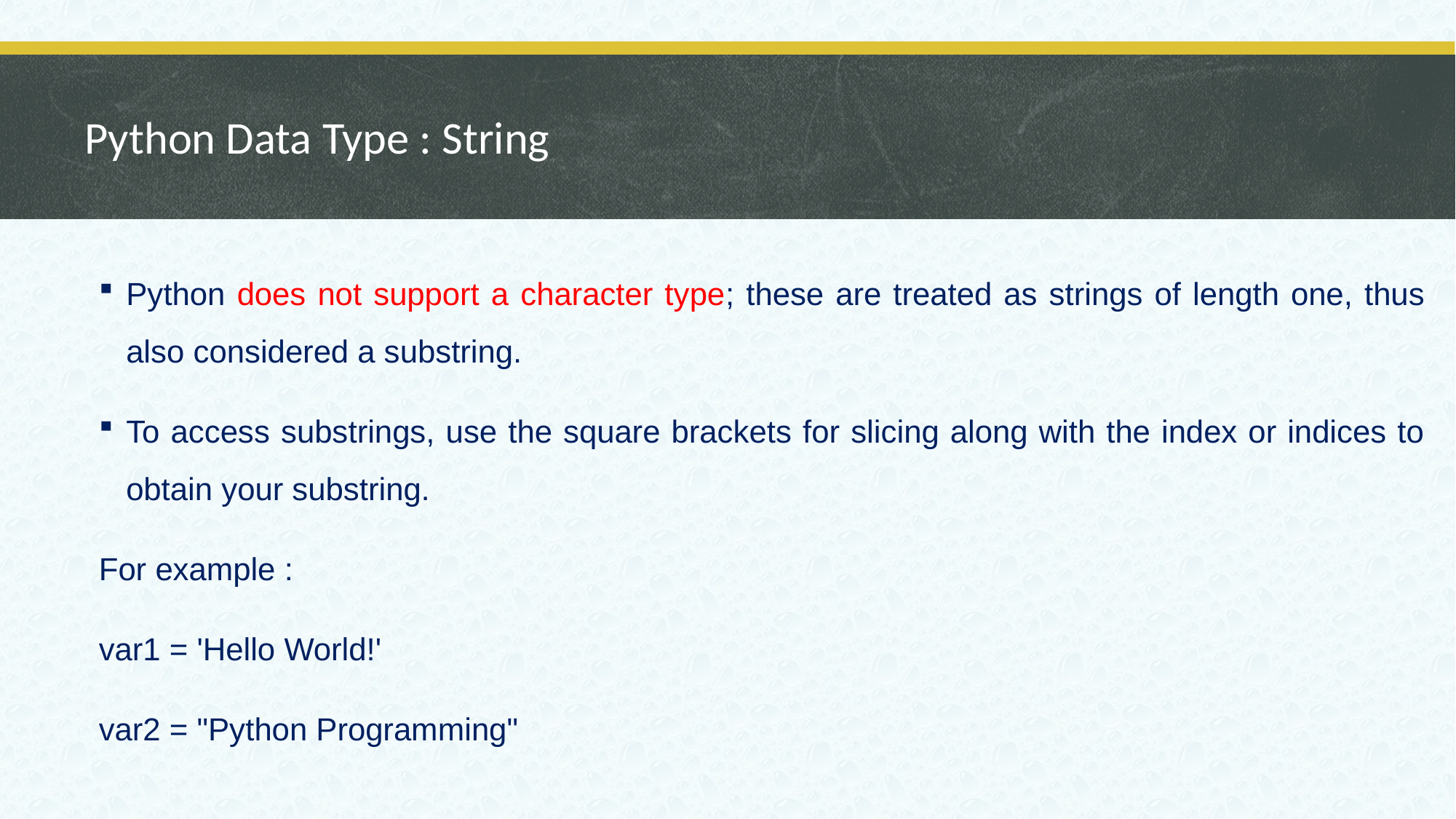

# Python Data Type : String
Python does not support a character type; these are treated as strings of length one, thus also considered a substring.
To access substrings, use the square brackets for slicing along with the index or indices to obtain your substring.
For example :
var1 = 'Hello World!'
var2 = "Python Programming"